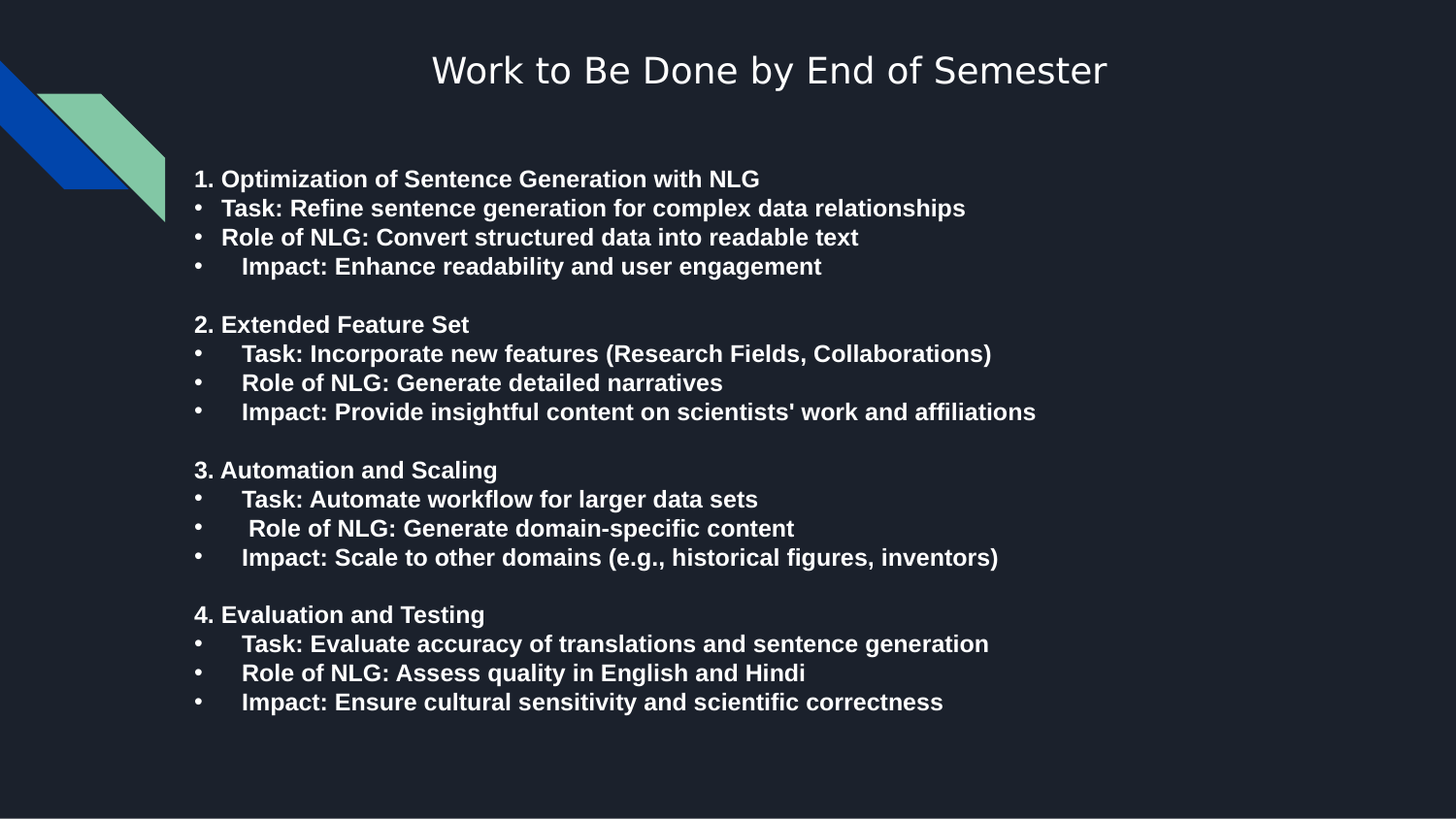

# Work to Be Done by End of Semester

1. Optimization of Sentence Generation with NLG
Task: Refine sentence generation for complex data relationships
Role of NLG: Convert structured data into readable text
   Impact: Enhance readability and user engagement

2. Extended Feature Set
   Task: Incorporate new features (Research Fields, Collaborations)
   Role of NLG: Generate detailed narratives
   Impact: Provide insightful content on scientists' work and affiliations

3. Automation and Scaling
   Task: Automate workflow for larger data sets
    Role of NLG: Generate domain-specific content
   Impact: Scale to other domains (e.g., historical figures, inventors)

4. Evaluation and Testing
   Task: Evaluate accuracy of translations and sentence generation
   Role of NLG: Assess quality in English and Hindi
   Impact: Ensure cultural sensitivity and scientific correctness